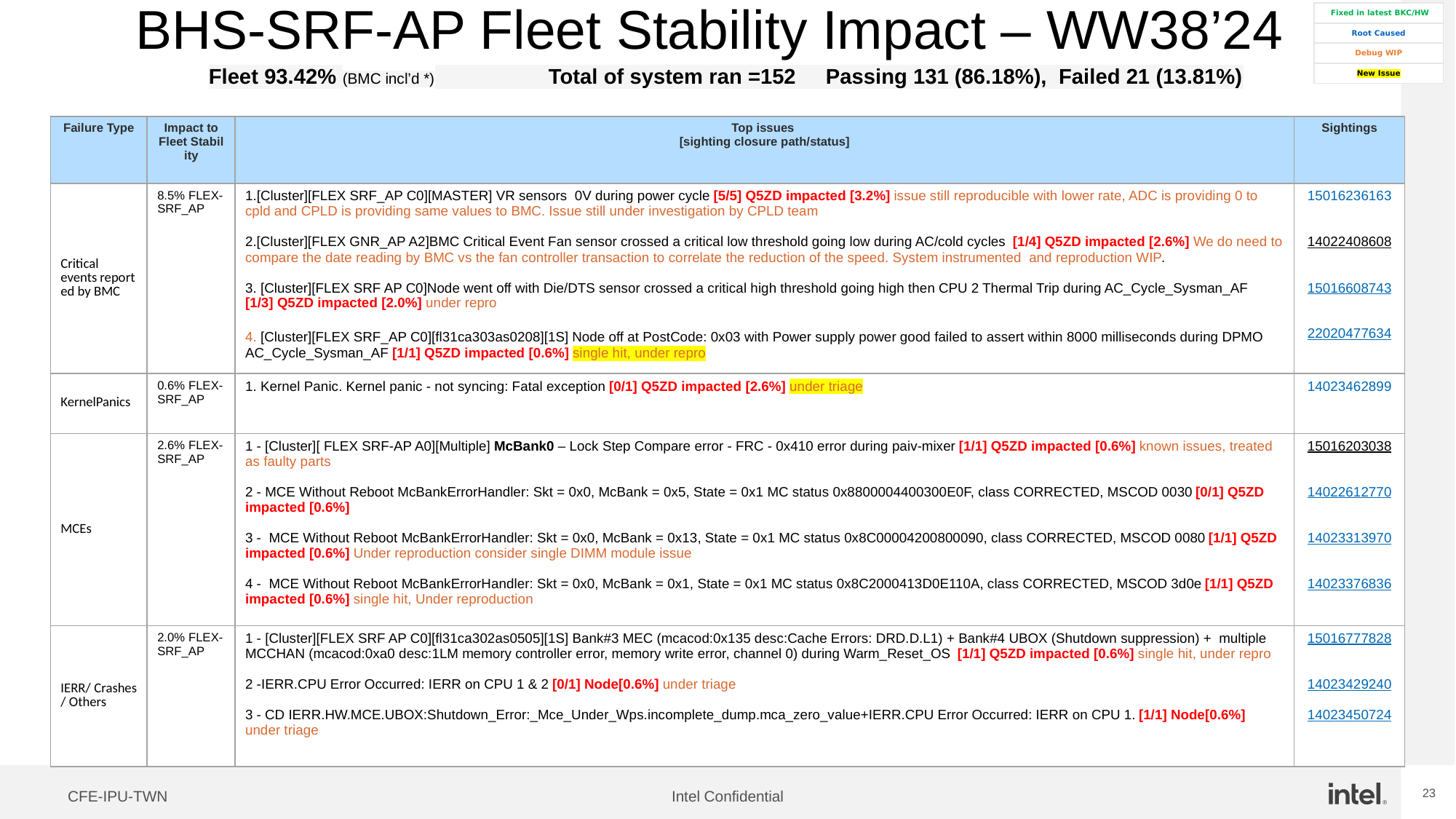

# BHS-SRF-AP Fleet Stability Impact – WW38’24
| Fixed in latest BKC/HW |
| --- |
| Root Caused |
| Debug WIP |
| New Issue |
	Fleet 93.42% (BMC incl’d *)                   Total of system ran =152     Passing 131 (86.18%),  Failed 21 (13.81%)​
| Failure Type​ | Impact to Fleet Stability​ | Top issues ​ [sighting closure path/status]​ | Sightings​ |
| --- | --- | --- | --- |
| Critical events reported by BMC​ | 8.5% FLEX-SRF\_AP​ | [Cluster][FLEX SRF\_AP C0][MASTER] VR sensors  0V during power cycle [5/5] Q5ZD impacted [3.2%] issue still reproducible with lower rate, ADC is providing 0 to cpld and CPLD is providing same values to BMC. Issue still under investigation by CPLD team 2.[Cluster][FLEX GNR\_AP A2]BMC Critical Event Fan sensor crossed a critical low threshold going low during AC/cold cycles  [1/4] Q5ZD impacted [2.6%] We do need to compare the date reading by BMC vs the fan controller transaction to correlate the reduction of the speed. System instrumented and reproduction WIP​. 3. [Cluster][FLEX SRF AP C0]Node went off with Die/DTS sensor crossed a critical high threshold going high then CPU 2 Thermal Trip during AC\_Cycle\_Sysman\_AF [1/3] Q5ZD impacted [2.0%] under repro 4. [Cluster][FLEX SRF\_AP C0][fl31ca303as0208][1S] ﻿Node off at PostCode: 0x03 with Power supply power good failed to assert within 8000 milliseconds during DPMO AC\_Cycle\_Sysman\_AF [1/1] Q5ZD impacted [0.6%] single hit, under repro | 15016236163 14022408608​​ 15016608743 22020477634 |
| KernelPanics ​ | 0.6% FLEX-SRF\_AP​ | ​1. Kernel Panic. Kernel panic - not syncing: Fatal exception [0/1] Q5ZD impacted [2.6%] under triage | 14023462899 |
| MCEs​ | 2.6% FLEX-SRF\_AP​ | 1 - [Cluster][ FLEX SRF-AP A0][Multiple] McBank0 – Lock Step Compare error - FRC - 0x410 error during paiv-mixer [1/1] Q5ZD impacted [0.6%] known issues, treated as faulty parts ​ 2 - MCE Without Reboot McBankErrorHandler: Skt = 0x0, McBank = 0x5, State = 0x1 MC status 0x8800004400300E0F, class CORRECTED, MSCOD 0030 [0/1] Q5ZD impacted [0.6%]  ​ 3 -  MCE Without Reboot McBankErrorHandler: Skt = 0x0, McBank = 0x13, State = 0x1 MC status 0x8C00004200800090, class CORRECTED, MSCOD 0080 [1/1] Q5ZD impacted [0.6%] Under reproduction consider single DIMM module issue​ ​ 4 -  MCE Without Reboot McBankErrorHandler: Skt = 0x0, McBank = 0x1, State = 0x1 MC status 0x8C2000413D0E110A, class CORRECTED, MSCOD 3d0e [1/1] Q5ZD impacted [0.6%] single hit, Under reproduction | 15016203038​ 14022612770 ​ 14023313970 14023376836 |
| IERR/ Crashes / Others​ | 2.0% FLEX-SRF\_AP​ | 1 - [Cluster][FLEX SRF AP C0][fl31ca302as0505][1S] Bank#3 MEC (mcacod:0x135 desc:Cache Errors: DRD.D.L1) + Bank#4 UBOX (Shutdown suppression) + multiple MCCHAN (mcacod:0xa0 desc:1LM memory controller error, memory write error, channel 0) during Warm\_Reset\_OS [1/1] Q5ZD impacted [0.6%] single hit, under repro 2 -IERR.CPU Error Occurred: IERR on CPU 1 & 2 [0/1] Node[0.6%] under triage 3 - CD IERR.HW.MCE.UBOX:Shutdown\_Error:\_Mce\_Under\_Wps.incomplete\_dump.mca\_zero\_value+IERR.CPU Error Occurred: IERR on CPU 1. [1/1] Node[0.6%] under triage | 15016777828​ 14023429240 14023450724 |